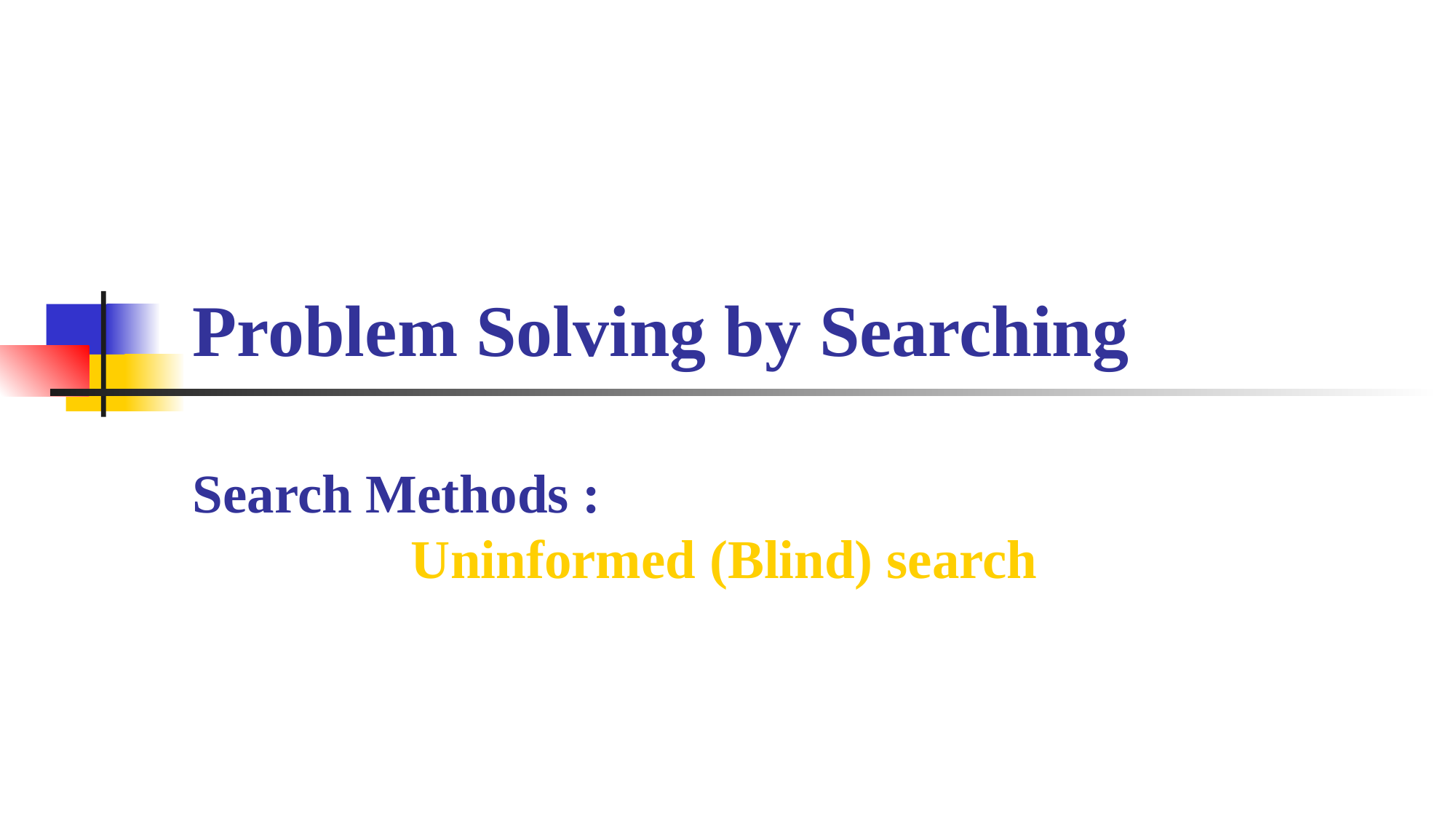

# Problem Solving by Searching Search Methods : Uninformed (Blind) search